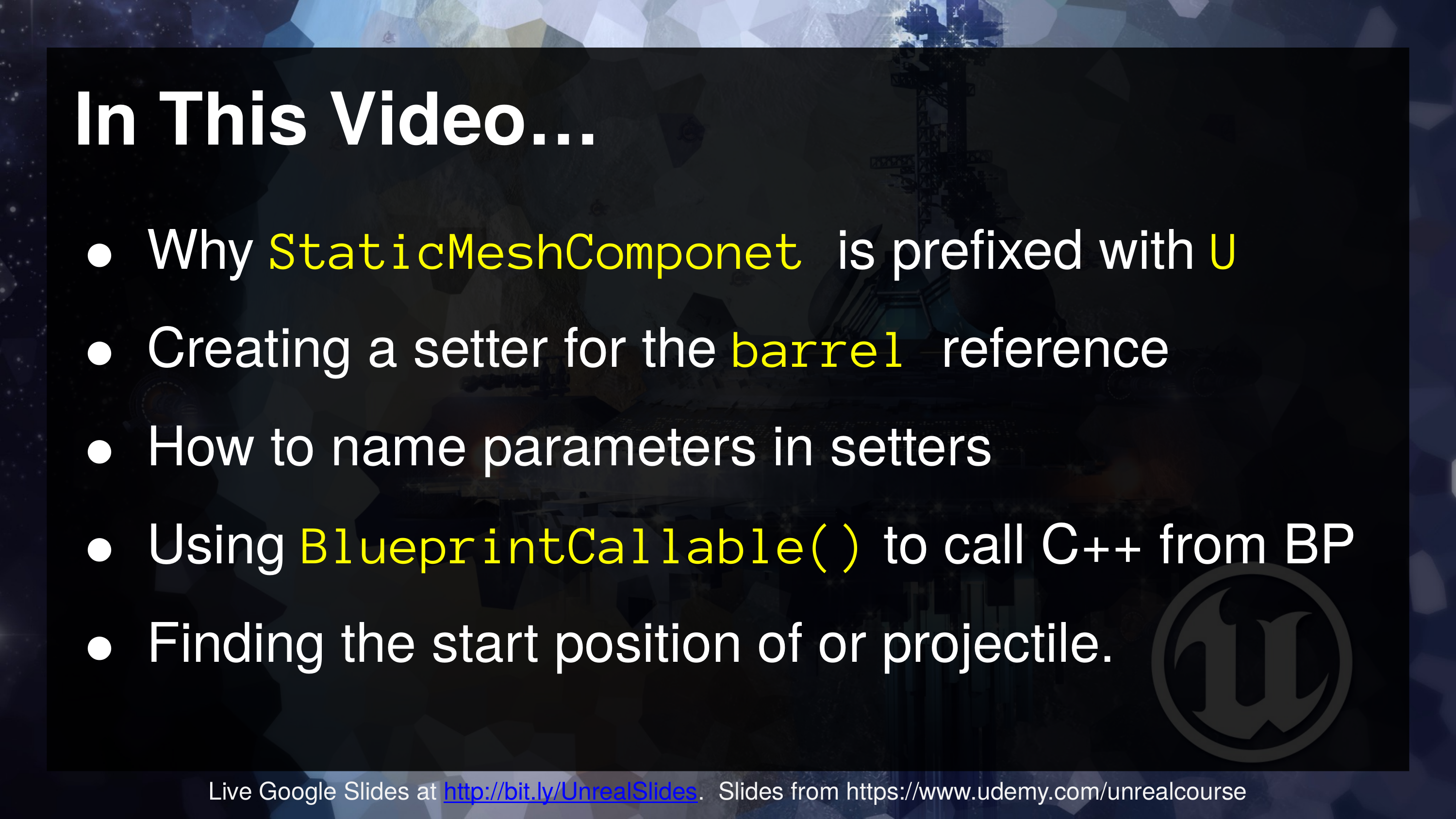

# In This Video…
Why StaticMeshComponet is prefixed with U
Creating a setter for the barrel reference
How to name parameters in setters
Using BlueprintCallable() to call C++ from BP
Finding the start position of or projectile.